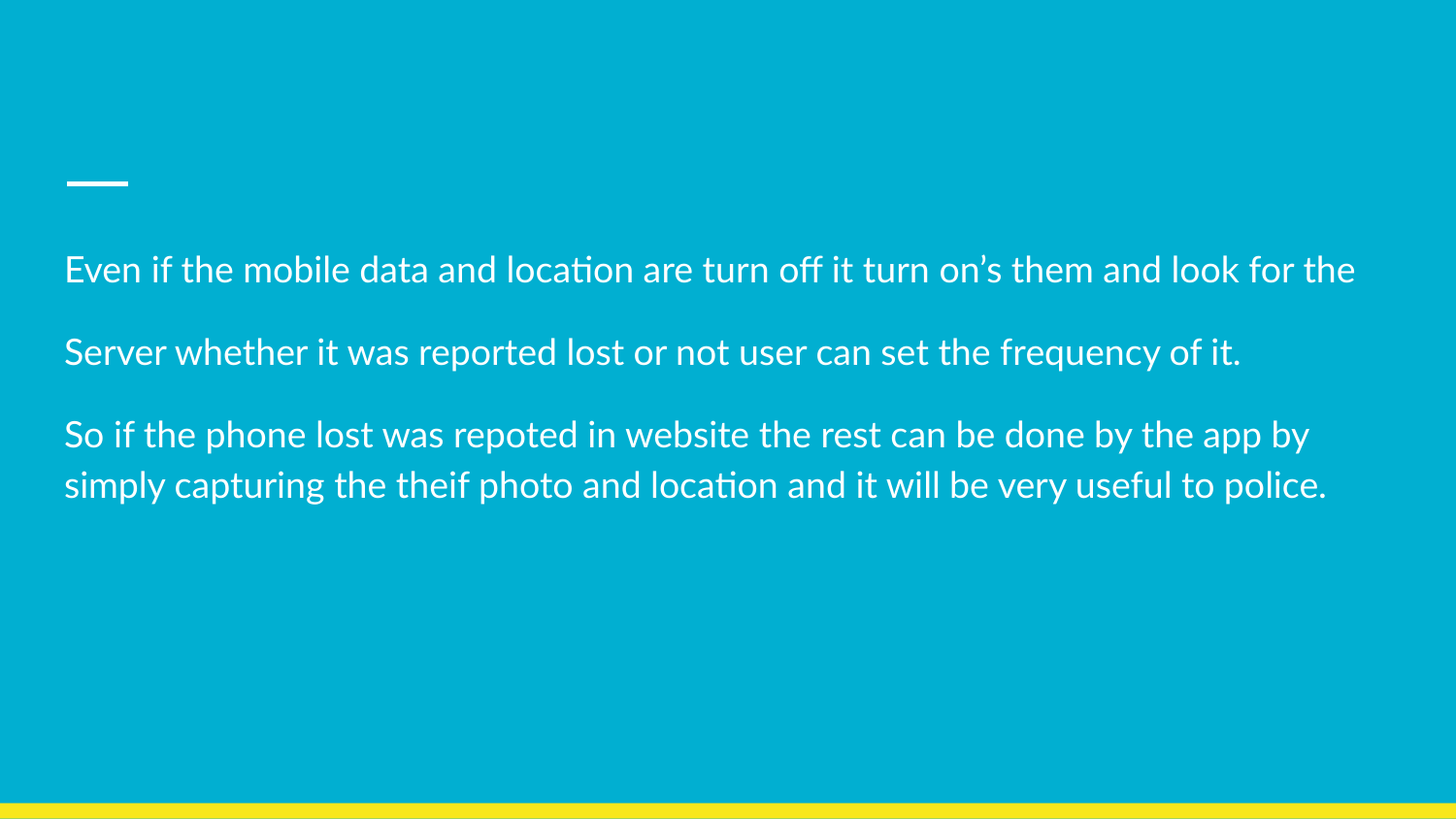

#
Even if the mobile data and location are turn off it turn on’s them and look for the
Server whether it was reported lost or not user can set the frequency of it.
So if the phone lost was repoted in website the rest can be done by the app by simply capturing the theif photo and location and it will be very useful to police.